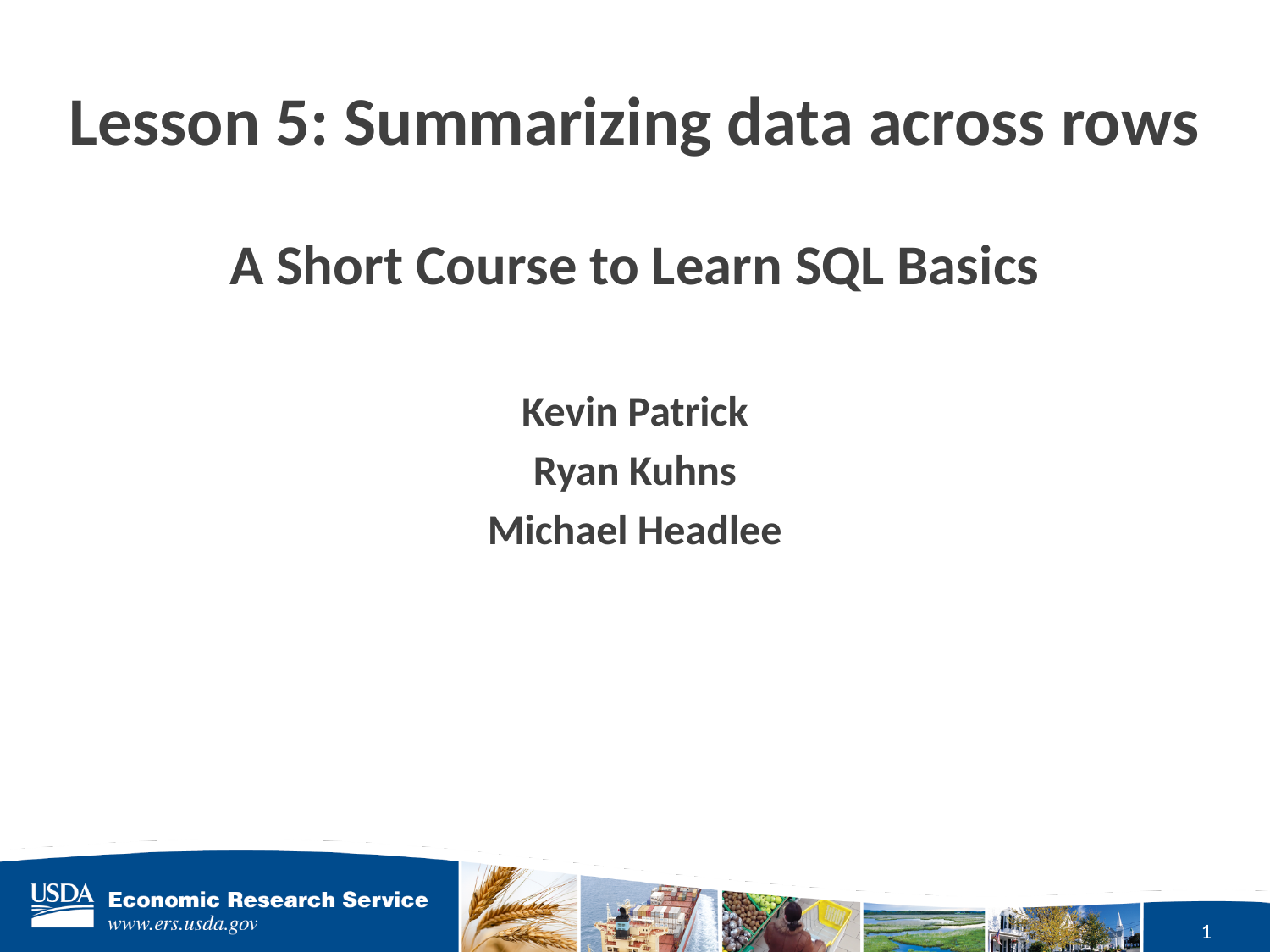

# Lesson 5: Summarizing data across rows
A Short Course to Learn SQL Basics

Kevin Patrick
Ryan Kuhns
Michael Headlee